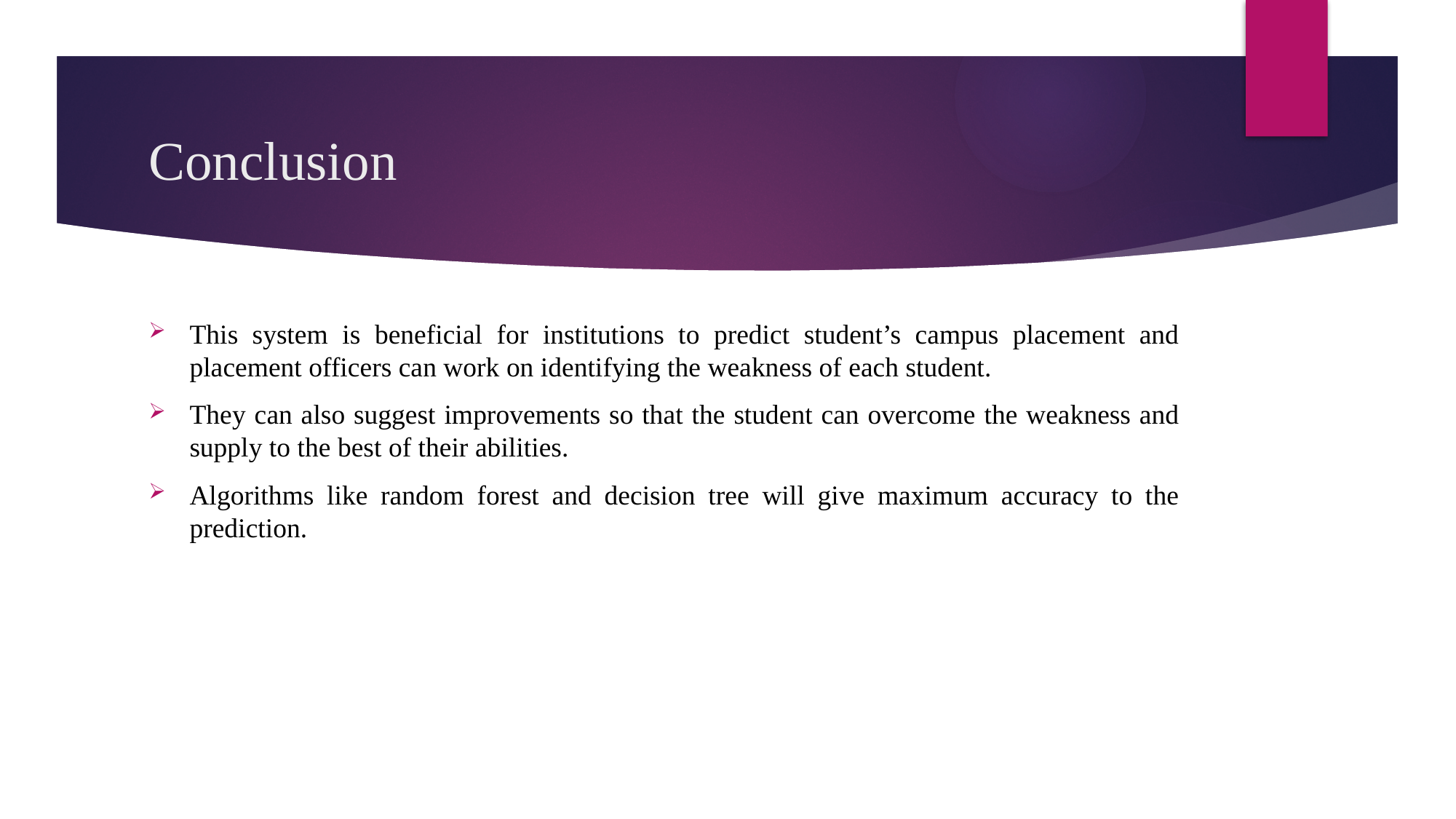

# Conclusion
This system is beneficial for institutions to predict student’s campus placement and placement officers can work on identifying the weakness of each student.
They can also suggest improvements so that the student can overcome the weakness and supply to the best of their abilities.
Algorithms like random forest and decision tree will give maximum accuracy to the prediction.